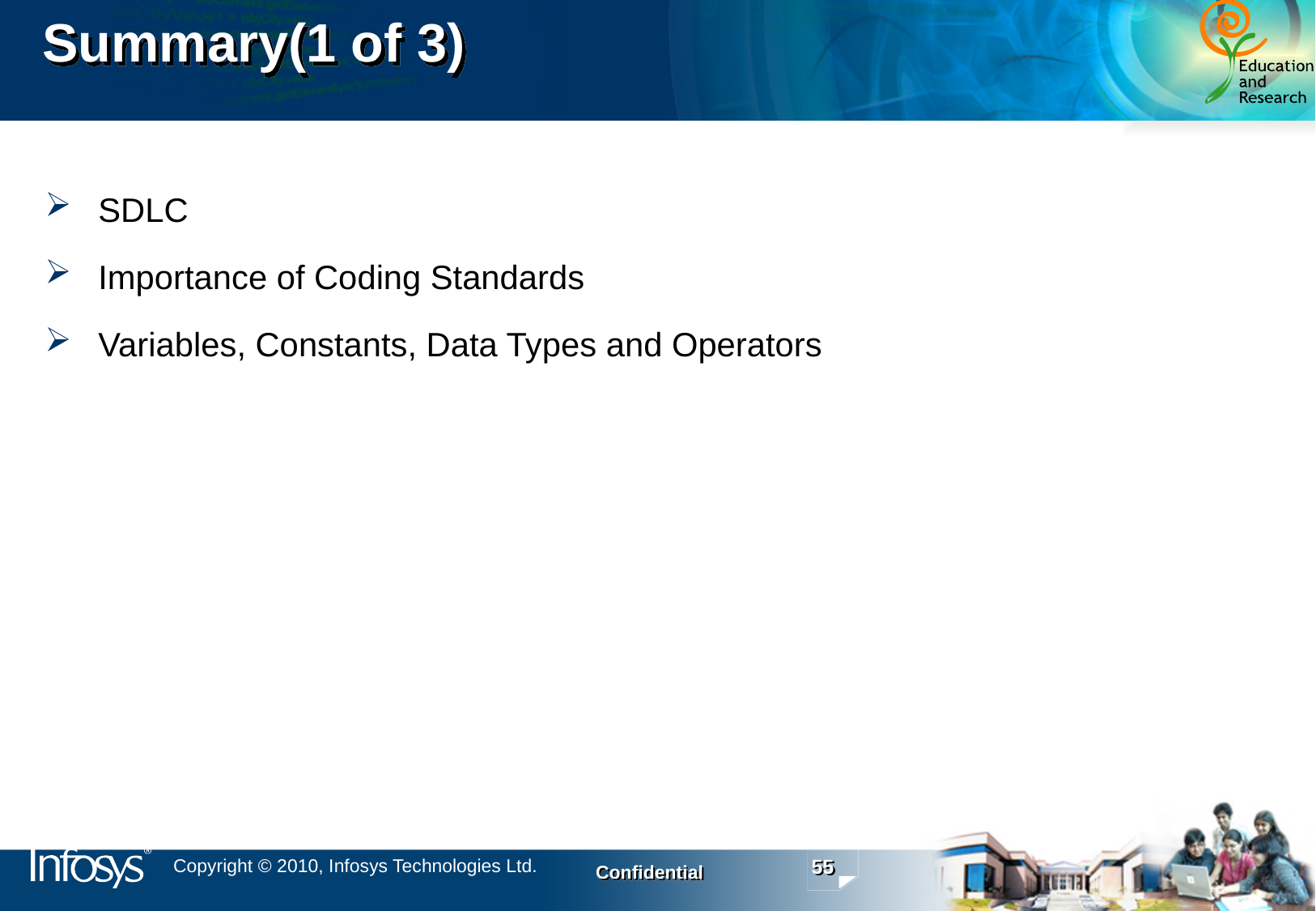

# Summary(1 of 3)
SDLC
Importance of Coding Standards
Variables, Constants, Data Types and Operators